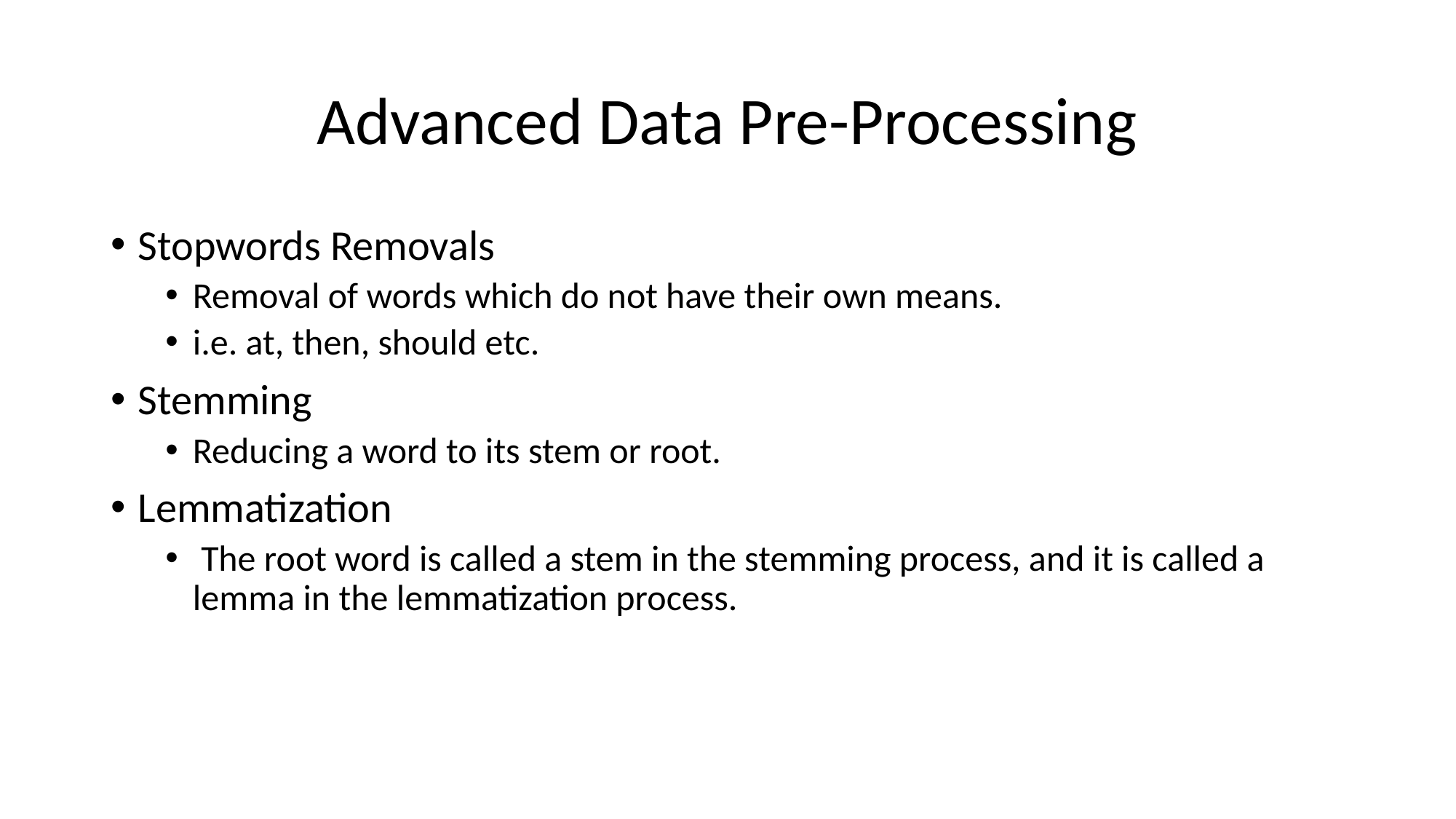

# Advanced Data Pre-Processing
Stopwords Removals
Removal of words which do not have their own means.
i.e. at, then, should etc.
Stemming
Reducing a word to its stem or root.
Lemmatization
 The root word is called a stem in the stemming process, and it is called a lemma in the lemmatization process.